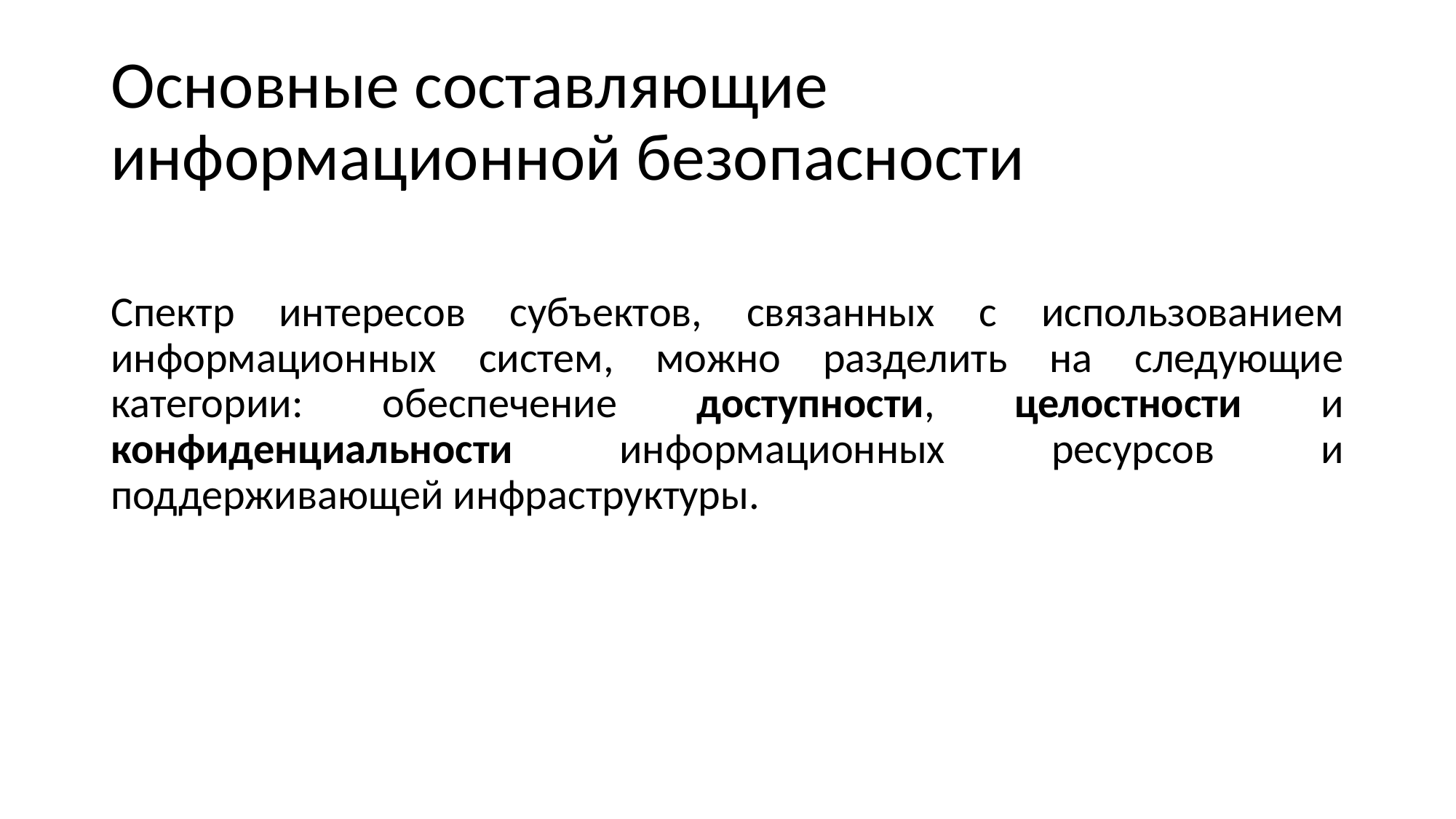

# Основные составляющие информационной безопасности

Спектр интересов субъектов, связанных с использованием информационных систем, можно разделить на следующие категории: обеспечение доступности, целостности и конфиденциальности информационных ресурсов и поддерживающей инфраструктуры.